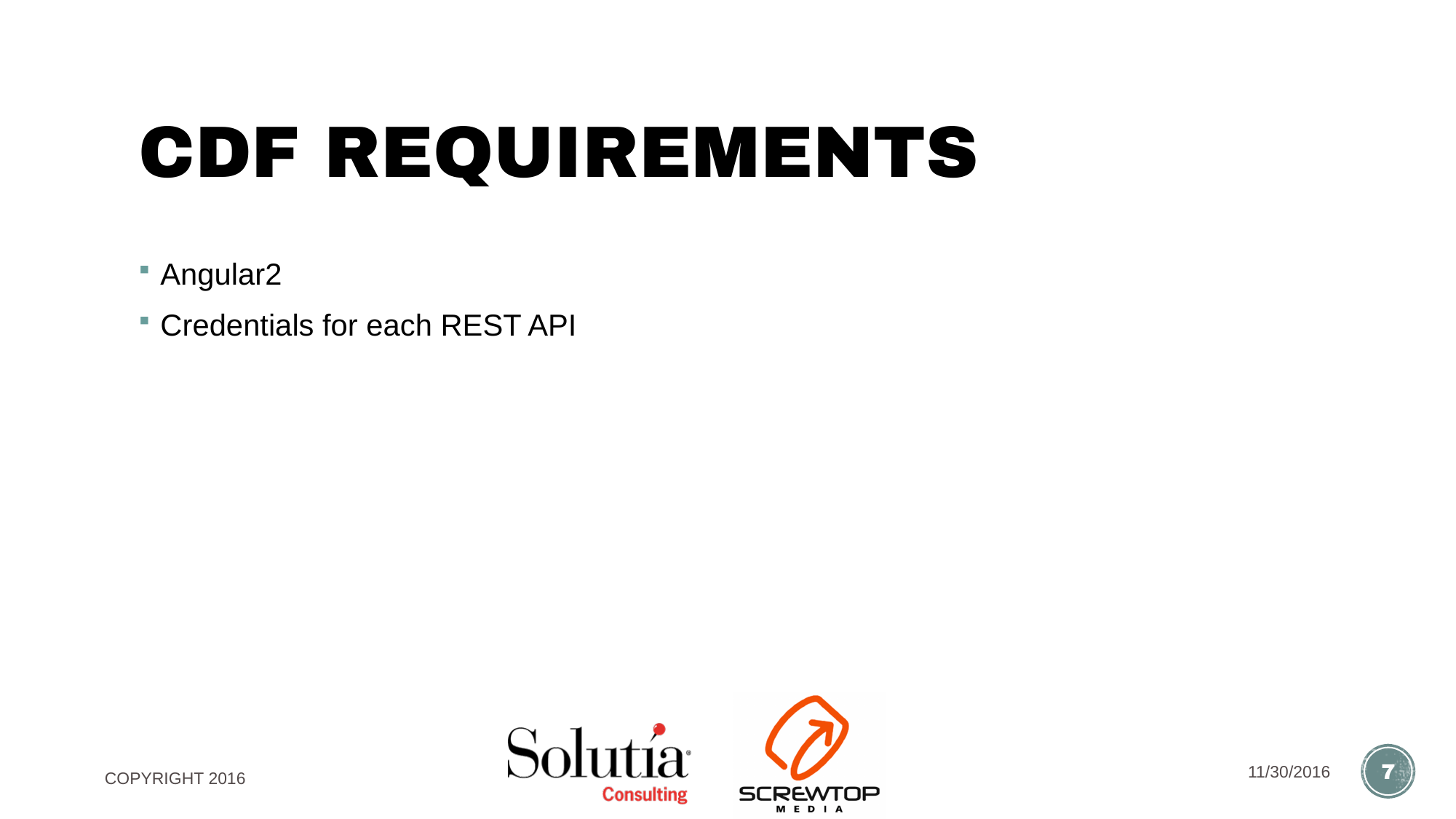

# CDF REQUIREMENTS
Angular2
Credentials for each REST API

11/30/2016
7
COPYRIGHT 2016